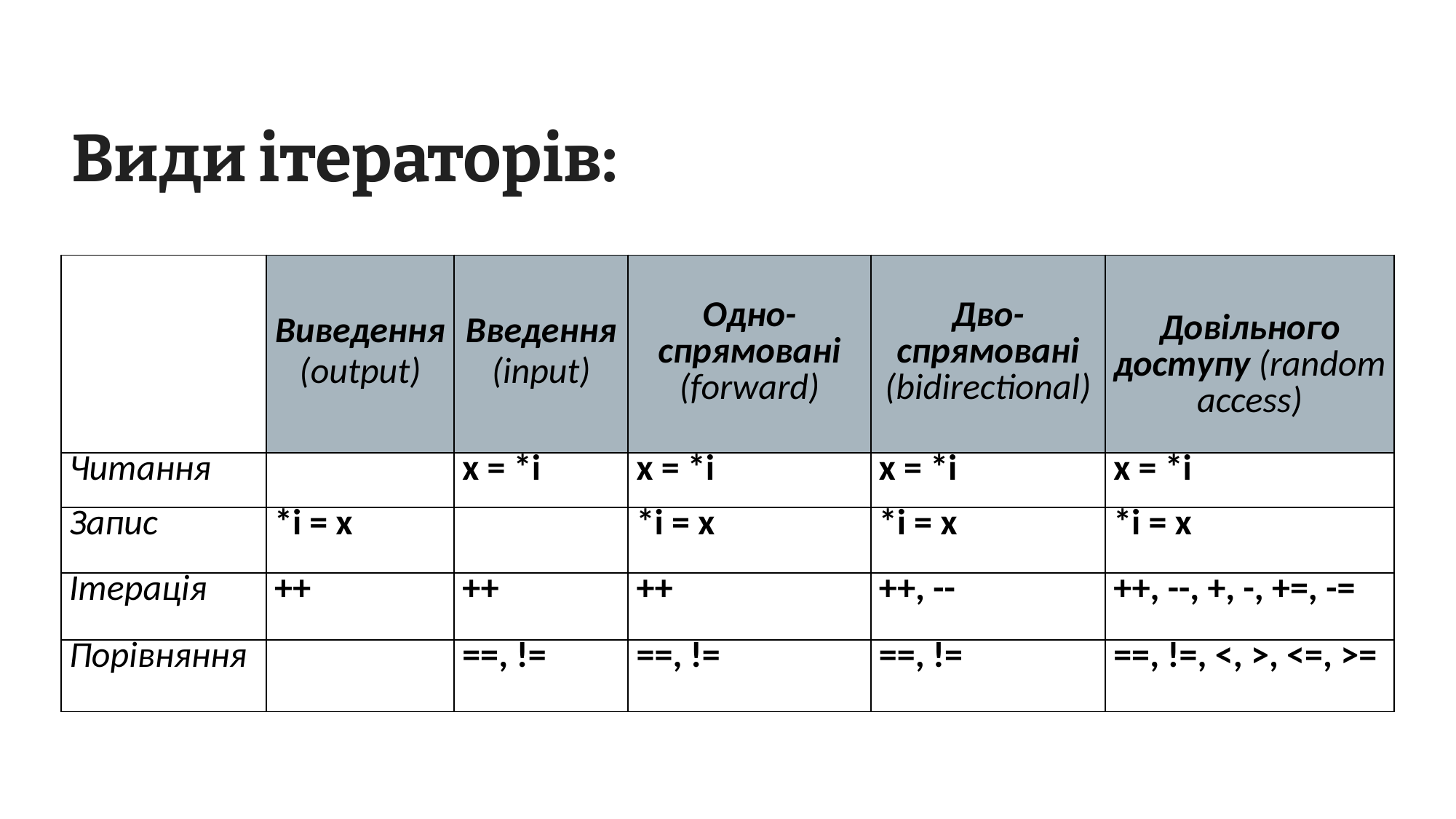

Види ітераторів:
|  | Виведення (output) | Введення (input) | Одно-спрямовані (forward) | Дво-спрямовані (bidirectional) | Довільного доступу (random access) |
| --- | --- | --- | --- | --- | --- |
| Читання |  | x = \*i | x = \*i | x = \*i | x = \*i |
| Запис | \*i = x |  | \*i = x | \*i = x | \*i = x |
| Ітерація | ++ | ++ | ++ | ++, -- | ++, --, +, -, +=, -= |
| Порівняння |  | ==, != | ==, != | ==, != | ==, !=, <, >, <=, >= |